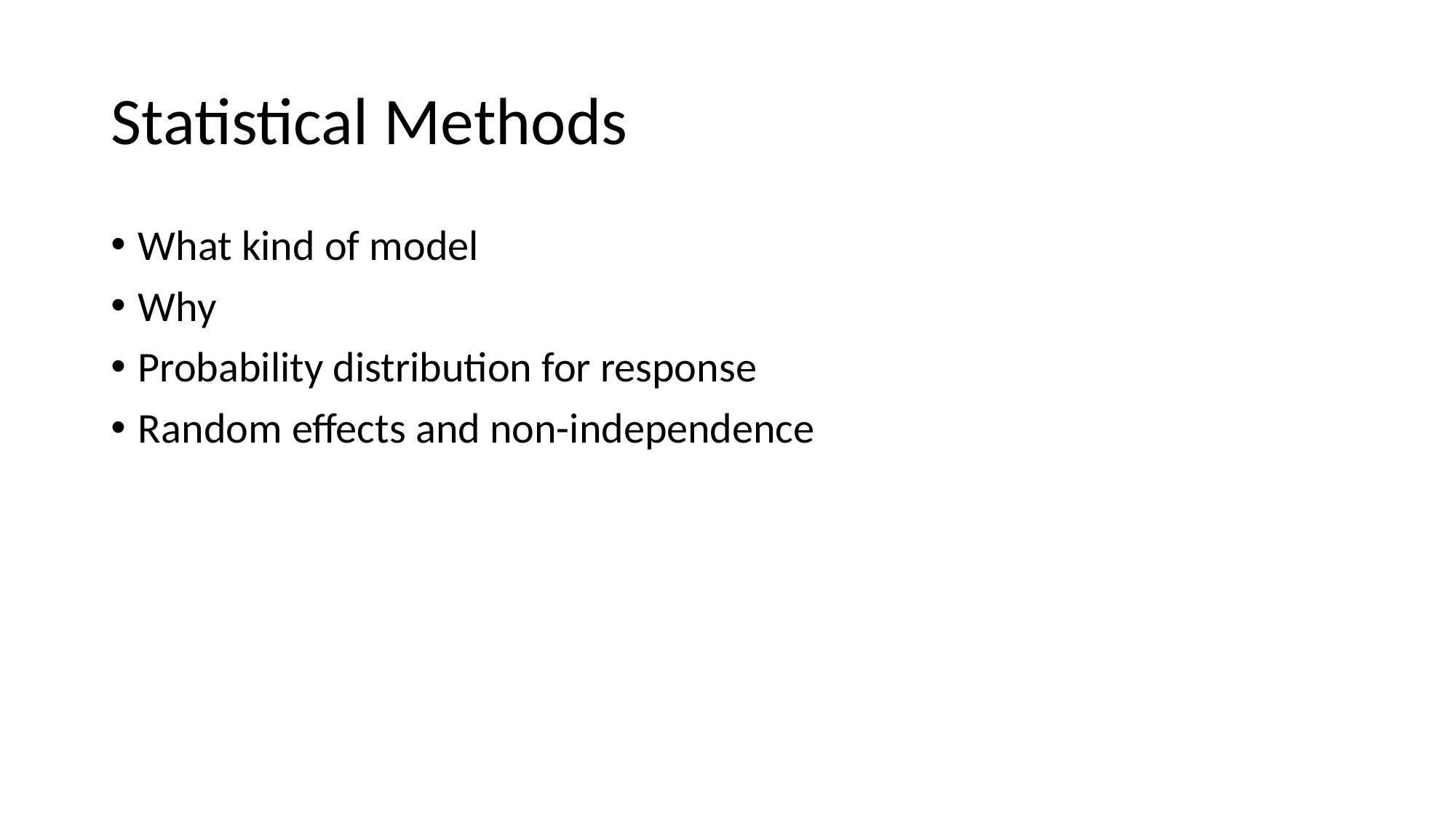

# Statistical Methods
What kind of model
Why
Probability distribution for response
Random effects and non-independence